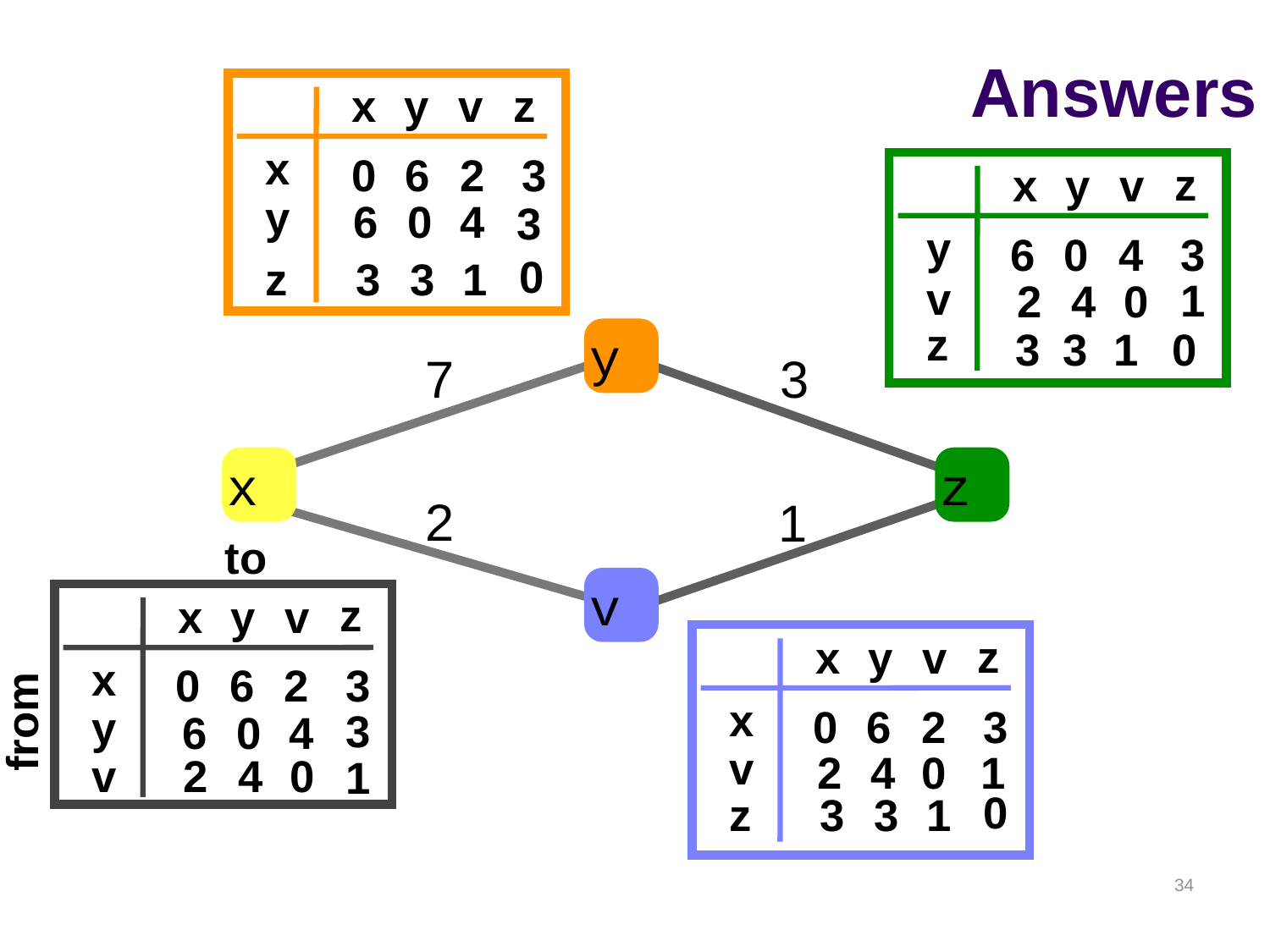

# Answers

x
y
v
z

x

0
6
2
3

z
x
y
v

y
6
0
4
3
y

6
0
4
3
0
z
3
3
1
v
1
2
4
0
z
3
1
0
3
y
7
3

x
z
2
1

to
v

z
x
y
v

z
x
y
v

x

0
6
2
3
from
x

0
6
2
3
y
3
6
0
4
v
2
4
0
1
v
2
4
0
1
0
z
3
3
1
34